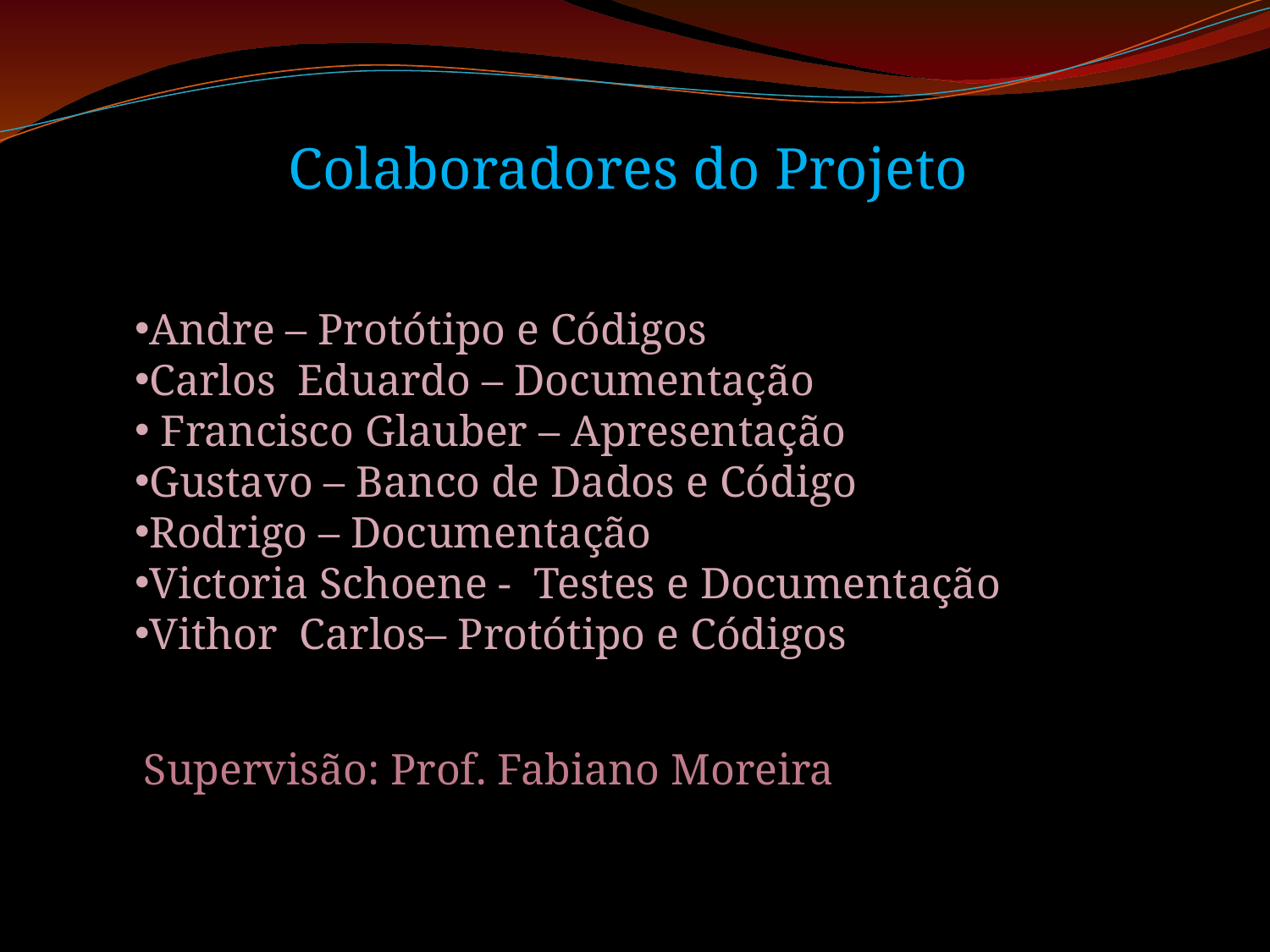

Colaboradores do Projeto
Andre – Protótipo e Códigos
Carlos  Eduardo – Documentação
 Francisco Glauber – Apresentação
Gustavo – Banco de Dados e Código
Rodrigo – Documentação
Victoria Schoene -  Testes e Documentação
Vithor  Carlos– Protótipo e Códigos

Supervisão: Prof. Fabiano Moreira